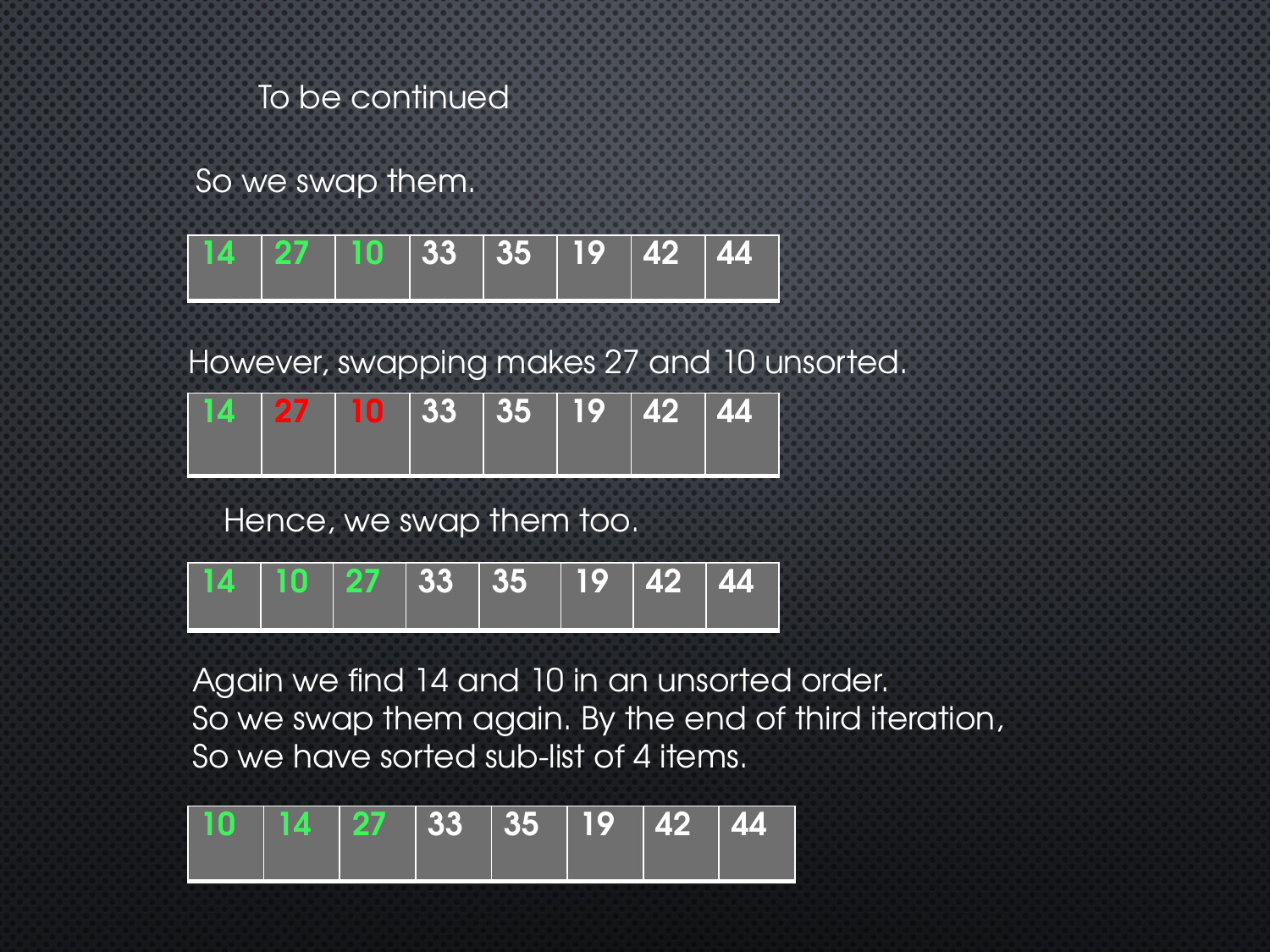

To be continued
So we swap them.
| 14 | 27 | 10 | 33 | 35 | 19 | 42 | 44 |
| --- | --- | --- | --- | --- | --- | --- | --- |
However, swapping makes 27 and 10 unsorted.
| 14 | 27 | 10 | 33 | 35 | 19 | 42 | 44 |
| --- | --- | --- | --- | --- | --- | --- | --- |
Hence, we swap them too.
| 14 | 10 | 27 | 33 | 35 | 19 | 42 | 44 |
| --- | --- | --- | --- | --- | --- | --- | --- |
Again we find 14 and 10 in an unsorted order.
So we swap them again. By the end of third iteration,
So we have sorted sub-list of 4 items.
| 10 | 14 | 27 | 33 | 35 | 19 | 42 | 44 |
| --- | --- | --- | --- | --- | --- | --- | --- |